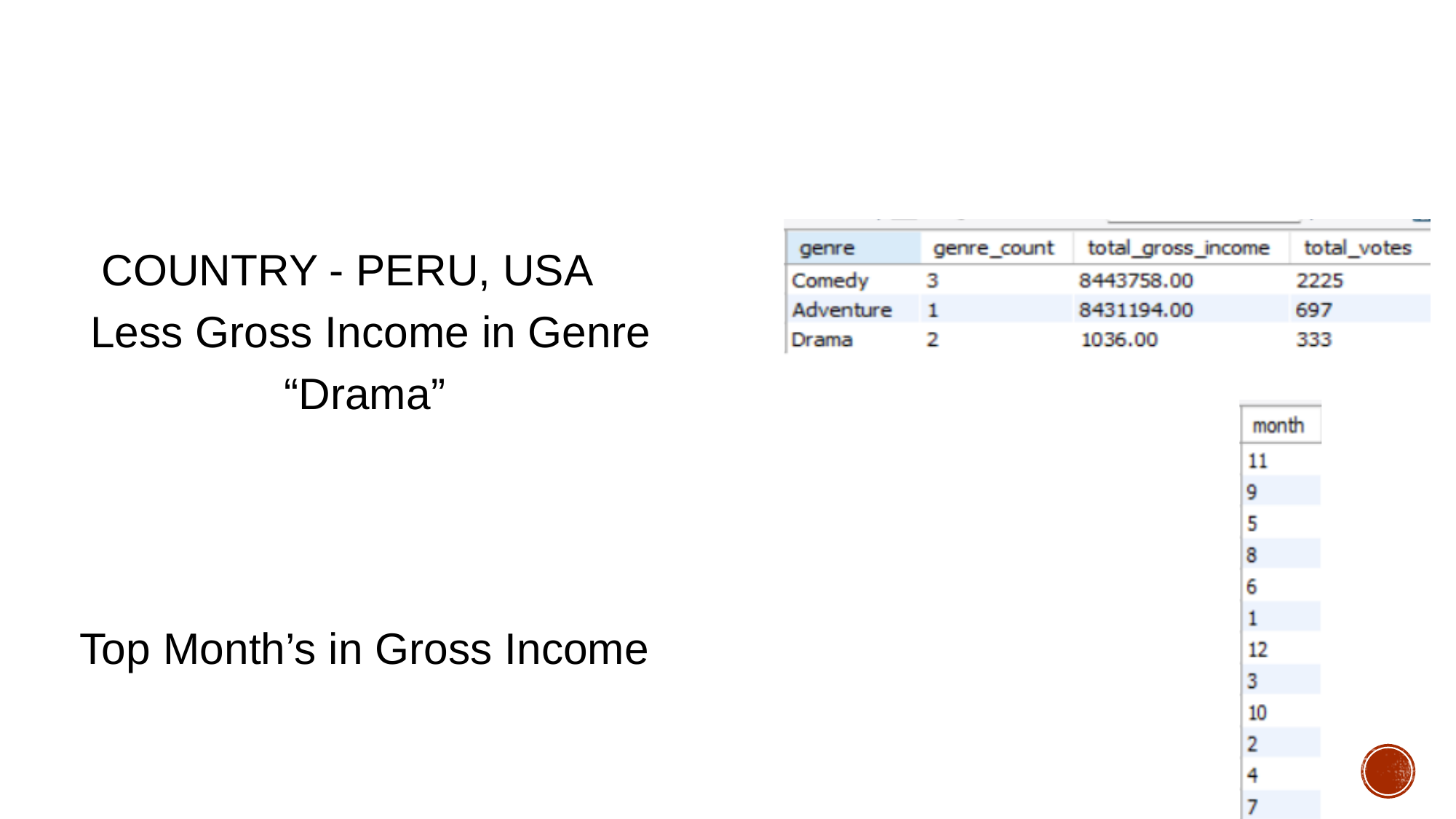

Insights
INSIGHTS

COUNTRY - PERU, USA
 Less Gross Income in Genre “Drama”

Top Month’s in Gross Income